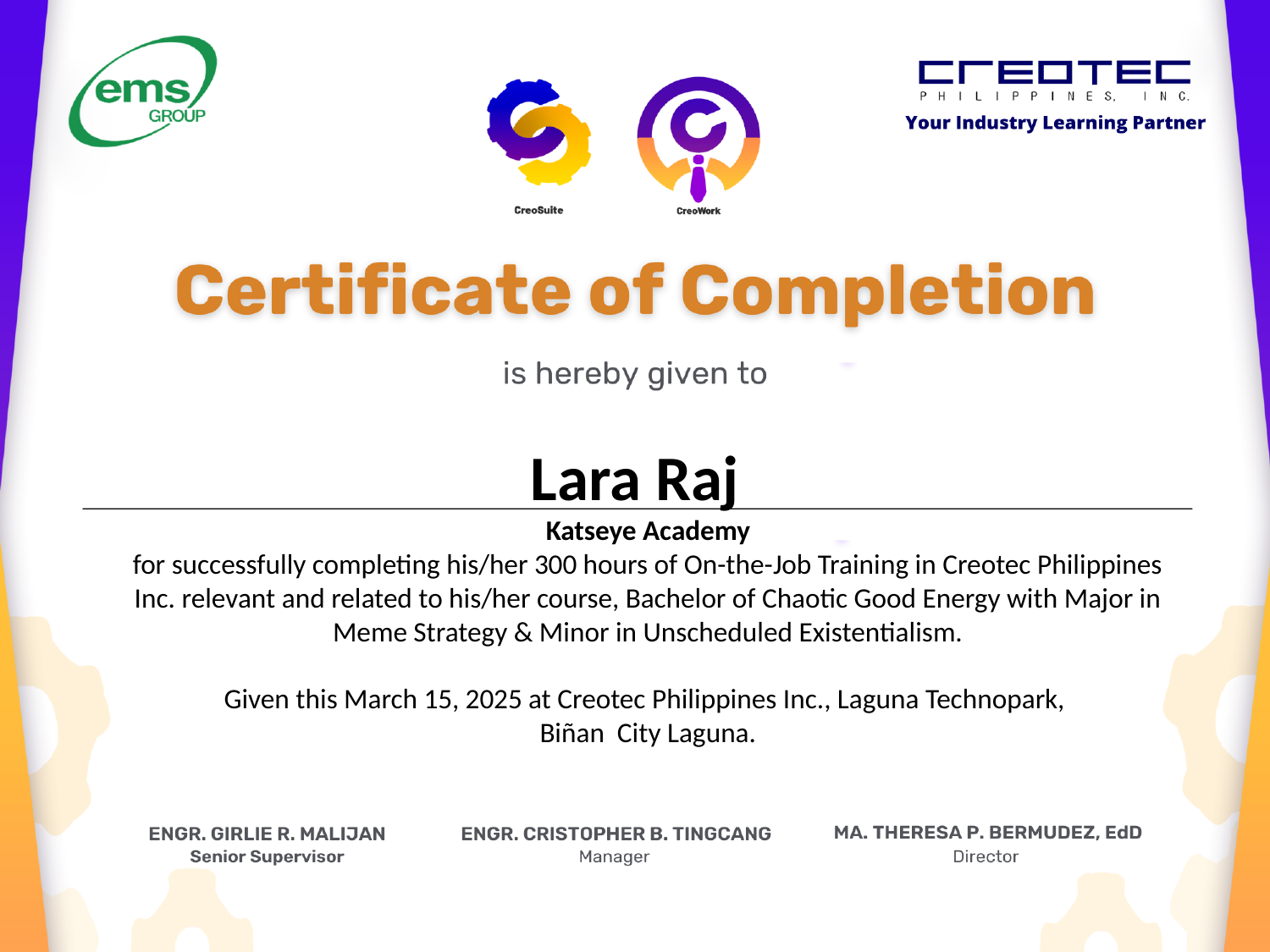

Lara Raj
Katseye Academy
for successfully completing his/her 300 hours of On-the-Job Training in Creotec Philippines Inc. relevant and related to his/her course, Bachelor of Chaotic Good Energy with Major in Meme Strategy & Minor in Unscheduled Existentialism.

Given this March 15, 2025 at Creotec Philippines Inc., Laguna Technopark,
Biñan  City Laguna.